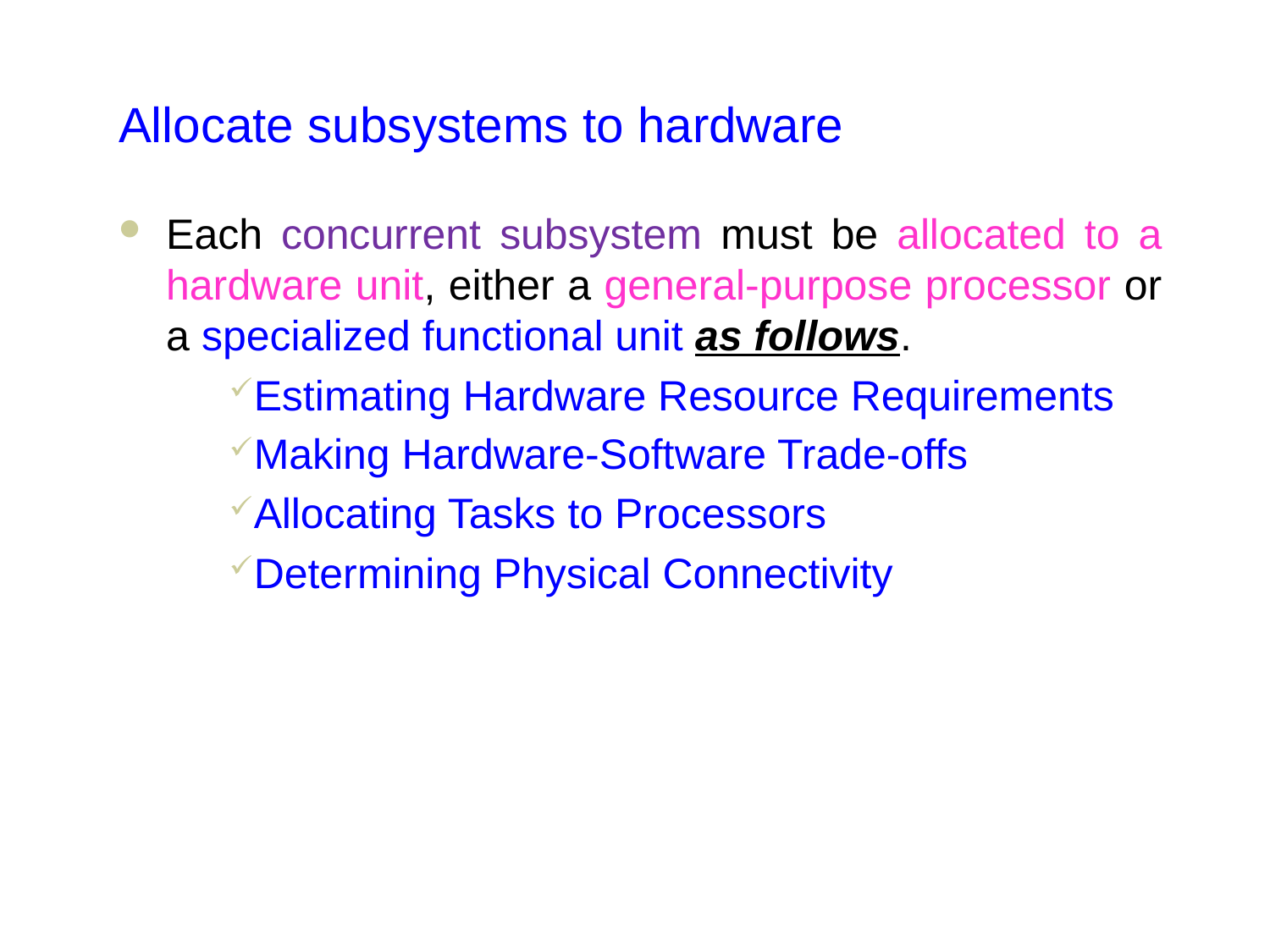

# Allocate subsystems to hardware
Each concurrent subsystem must be allocated to a hardware unit, either a general-purpose processor or a specialized functional unit as follows.
Estimating Hardware Resource Requirements
Making Hardware-Software Trade-offs
Allocating Tasks to Processors
Determining Physical Connectivity